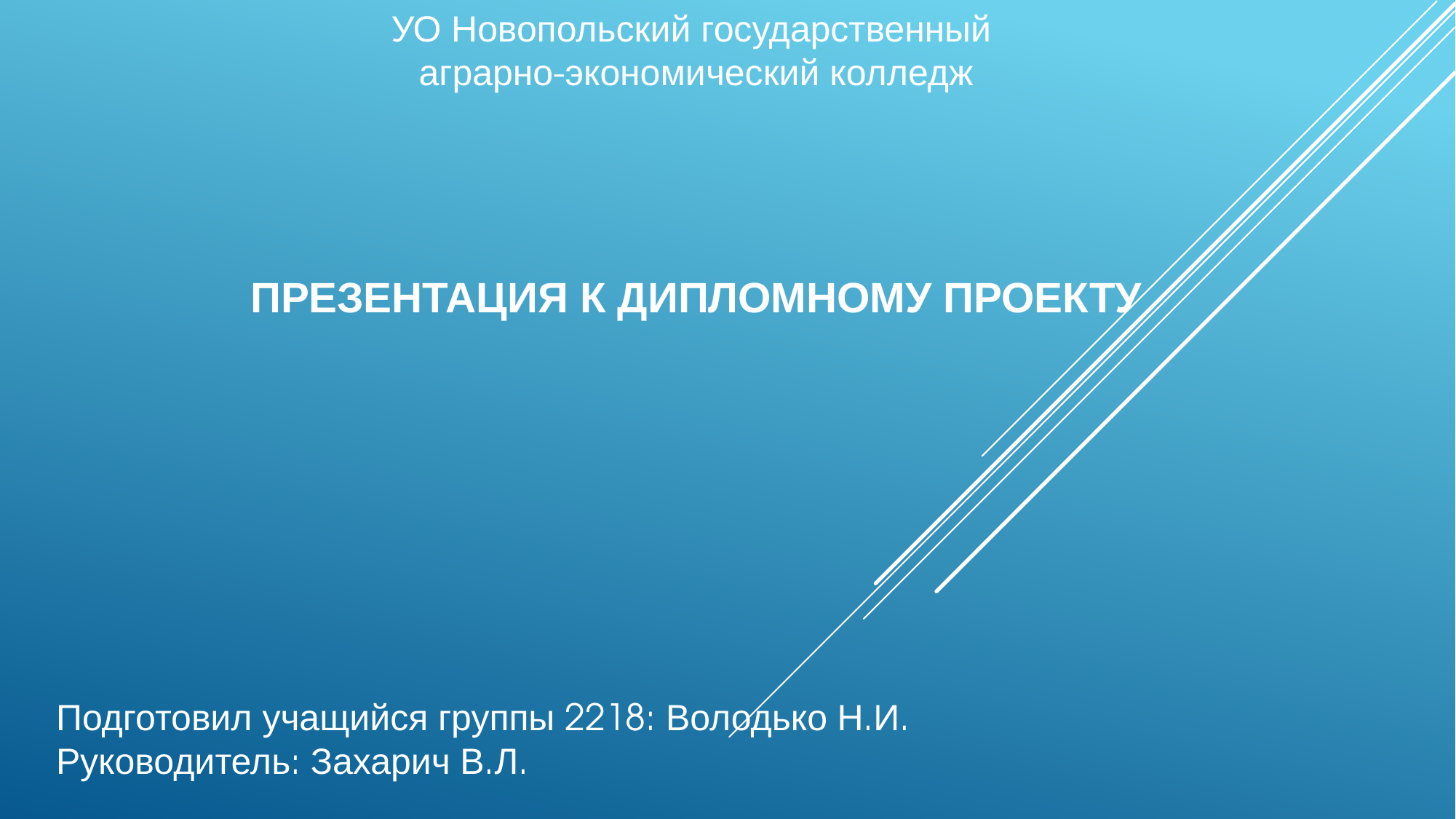

УО Новопольский государственный
аграрно-экономический колледж
# Презентация к дипломному проекту
Подготовил учащийся группы 2218: Володько Н.И.
Руководитель: Захарич В.Л.